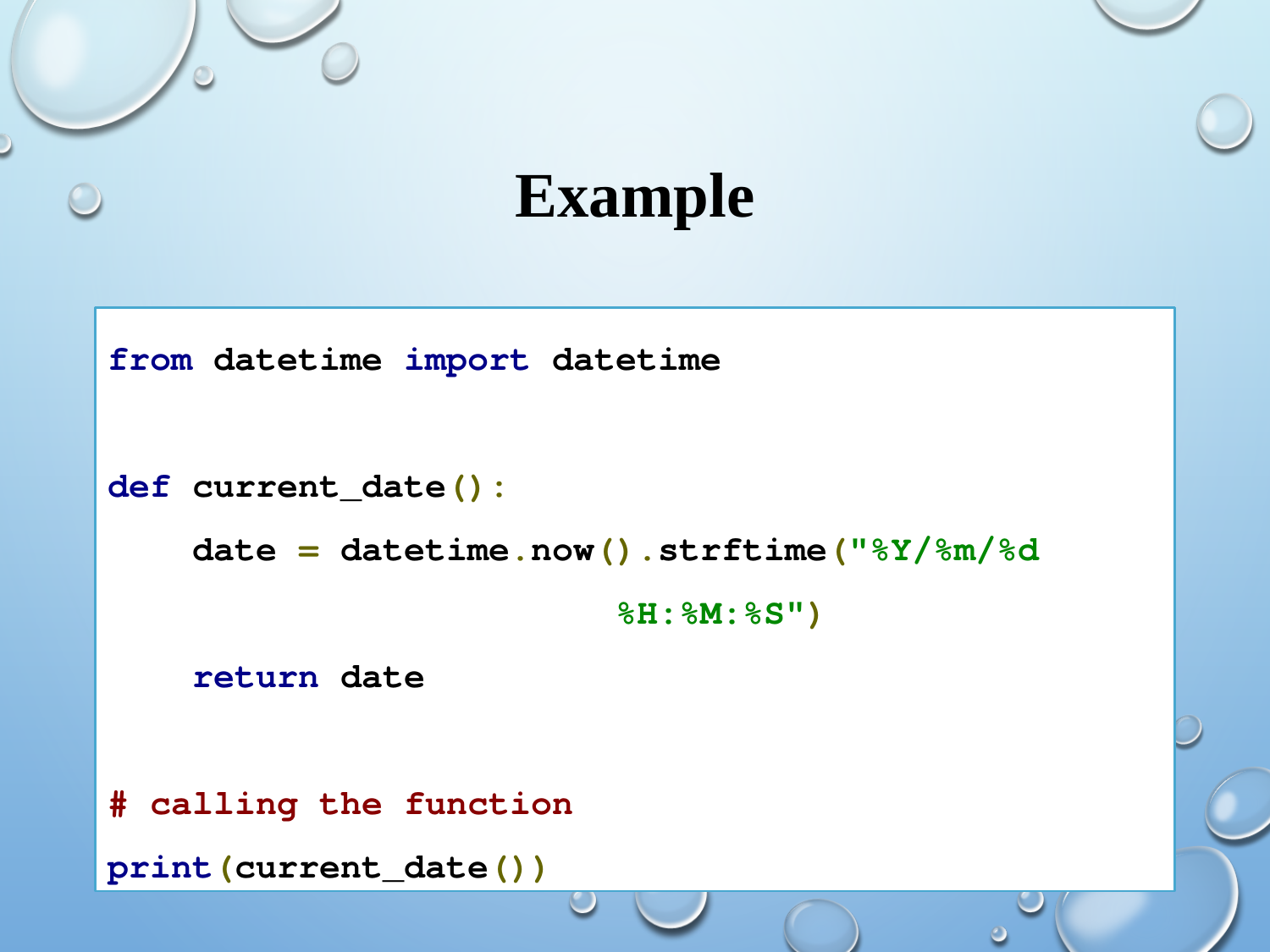

# Example
from datetime import datetime

def current_date():
    date = datetime.now().strftime("%Y/%m/%d  					%H:%M:%S")
    return date

# calling the function
print(current_date())